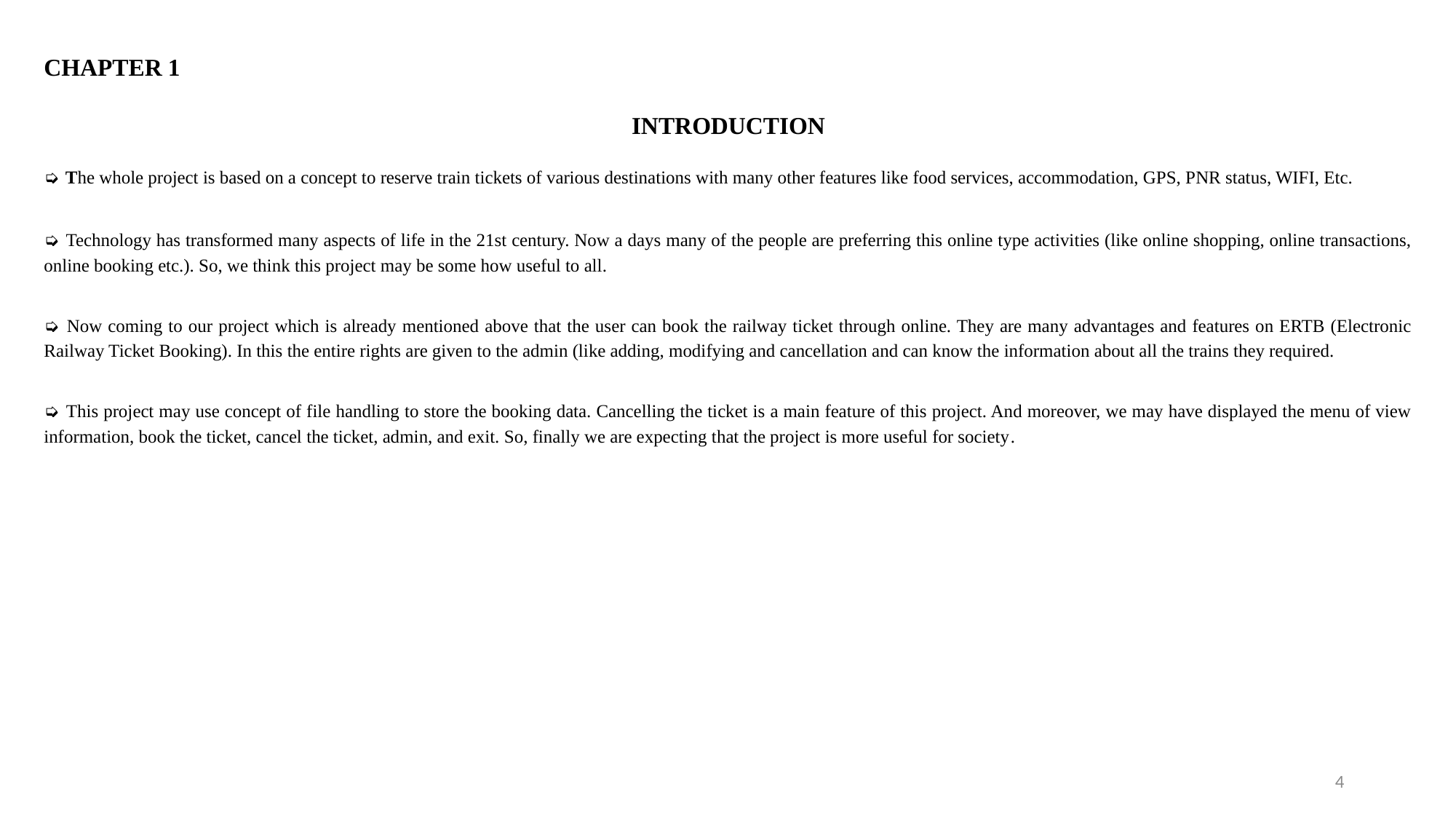

CHAPTER 1
INTRODUCTION
➭ The whole project is based on a concept to reserve train tickets of various destinations with many other features like food services, accommodation, GPS, PNR status, WIFI, Etc.
➭ Technology has transformed many aspects of life in the 21st century. Now a days many of the people are preferring this online type activities (like online shopping, online transactions, online booking etc.). So, we think this project may be some how useful to all.
➭ Now coming to our project which is already mentioned above that the user can book the railway ticket through online. They are many advantages and features on ERTB (Electronic Railway Ticket Booking). In this the entire rights are given to the admin (like adding, modifying and cancellation and can know the information about all the trains they required.
➭ This project may use concept of file handling to store the booking data. Cancelling the ticket is a main feature of this project. And moreover, we may have displayed the menu of view information, book the ticket, cancel the ticket, admin, and exit. So, finally we are expecting that the project is more useful for society.

4